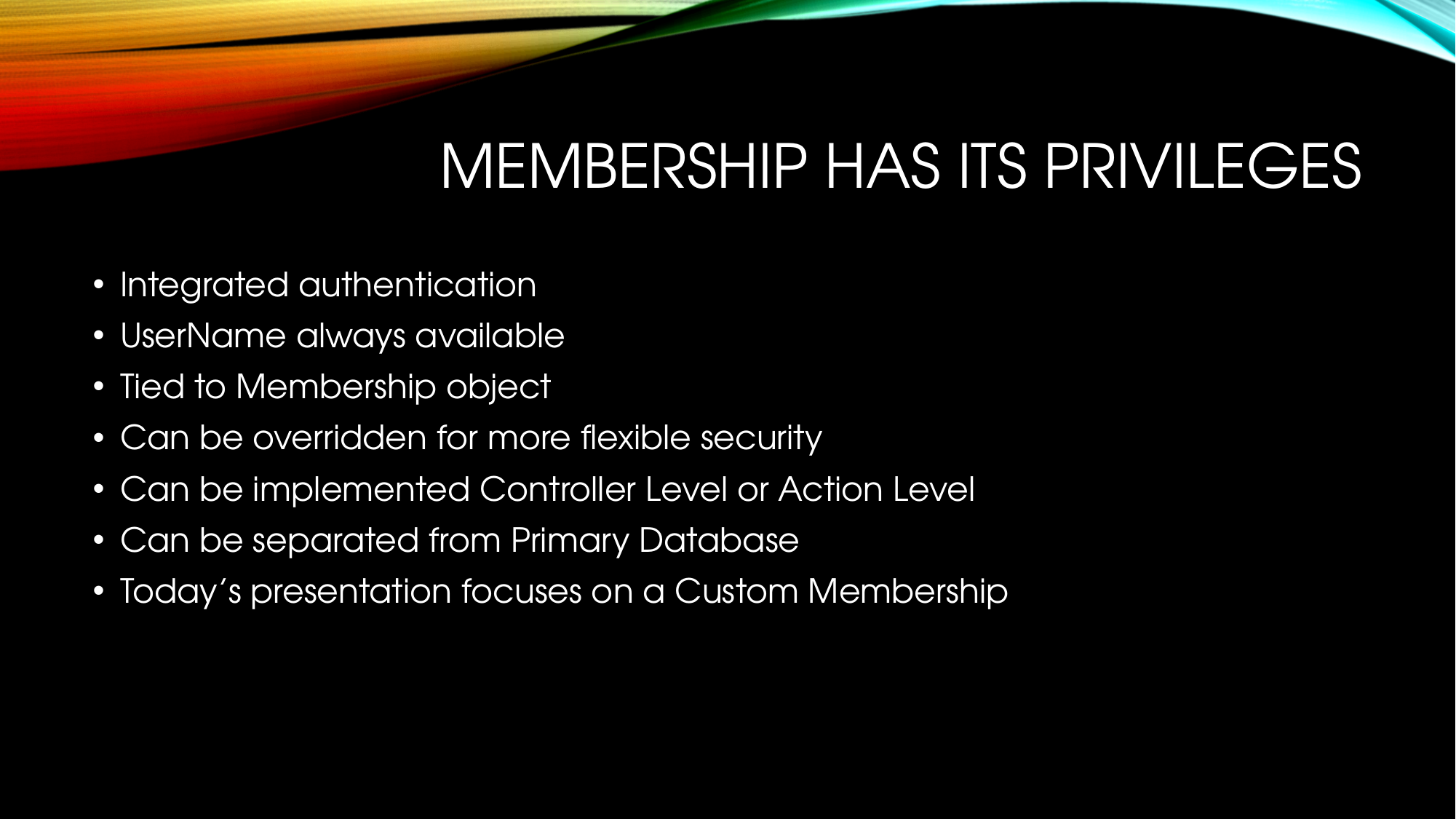

# MembershIP has its privileges
Integrated authentication
UserName always available
Tied to Membership object
Can be overridden for more flexible security
Can be implemented Controller Level or Action Level
Can be separated from Primary Database
Today’s presentation focuses on a Custom Membership